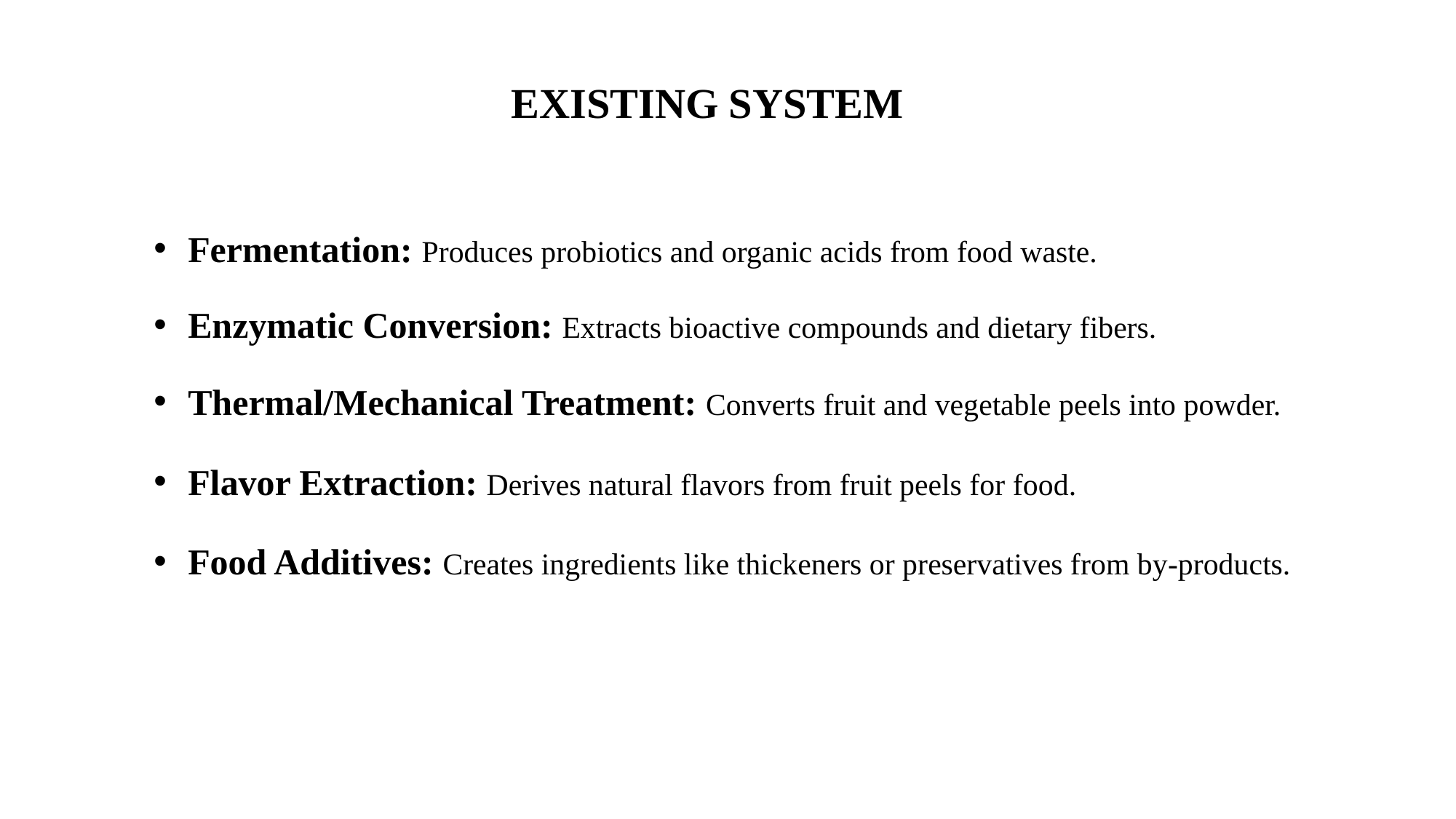

# EXISTING SYSTEM
Fermentation: Produces probiotics and organic acids from food waste.

Enzymatic Conversion: Extracts bioactive compounds and dietary fibers.

Thermal/Mechanical Treatment: Converts fruit and vegetable peels into powder.

Flavor Extraction: Derives natural flavors from fruit peels for food.

Food Additives: Creates ingredients like thickeners or preservatives from by-products.